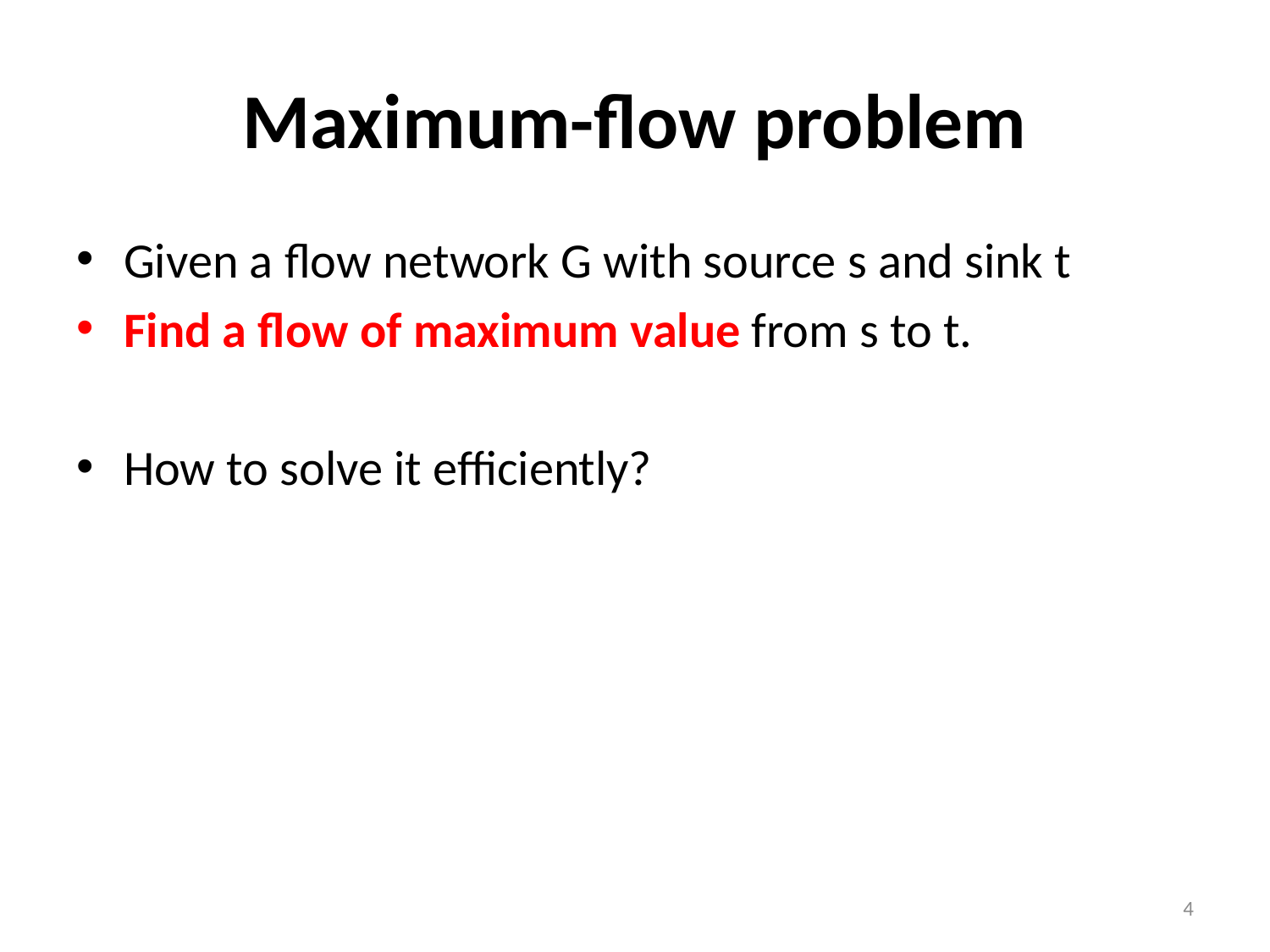

# Maximum-flow problem
Given a flow network G with source s and sink t
Find a flow of maximum value from s to t.

How to solve it efficiently?

4